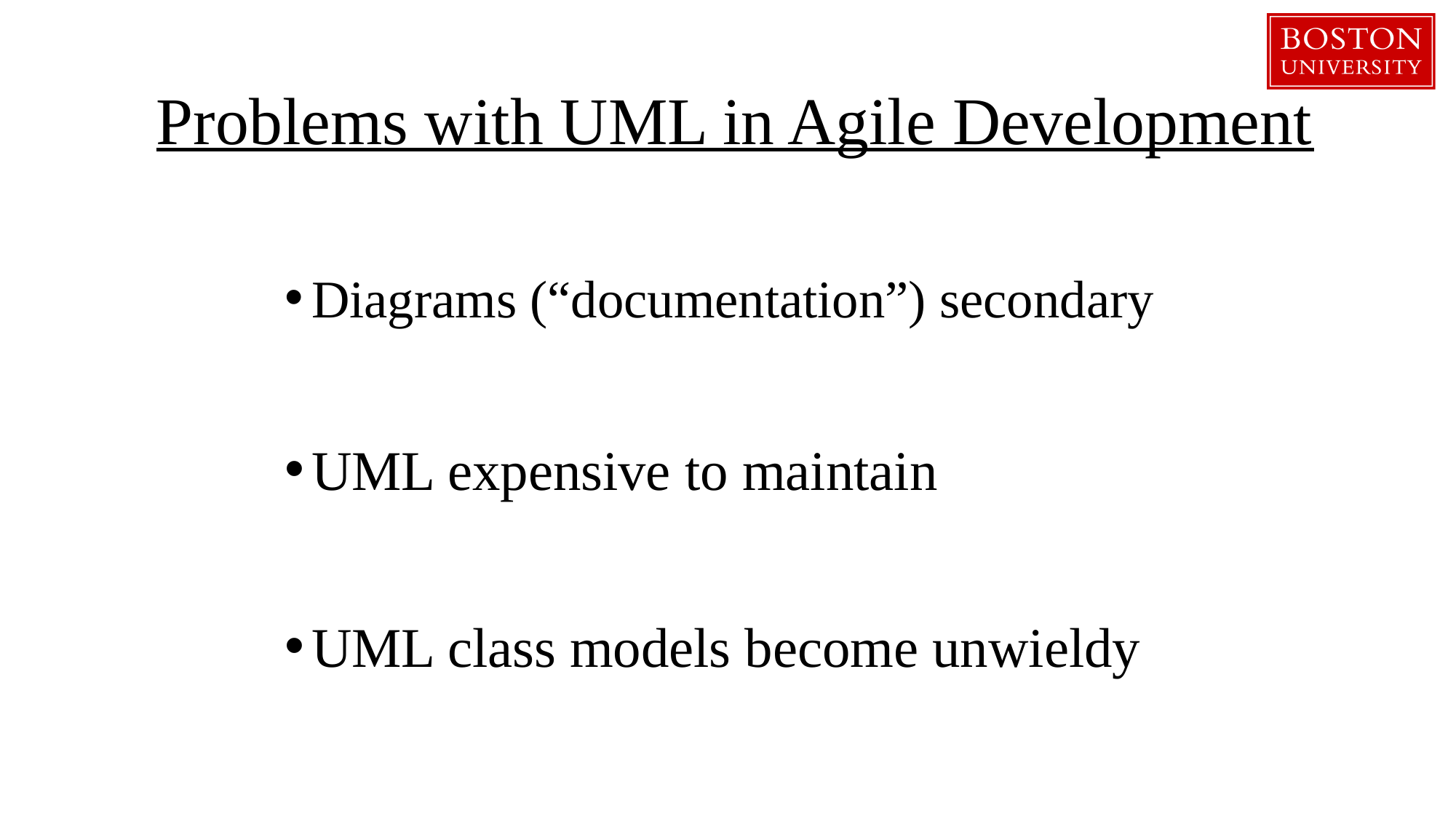

# Problems with UML in Agile Development
Diagrams (“documentation”) secondary

UML expensive to maintain

UML class models become unwieldy